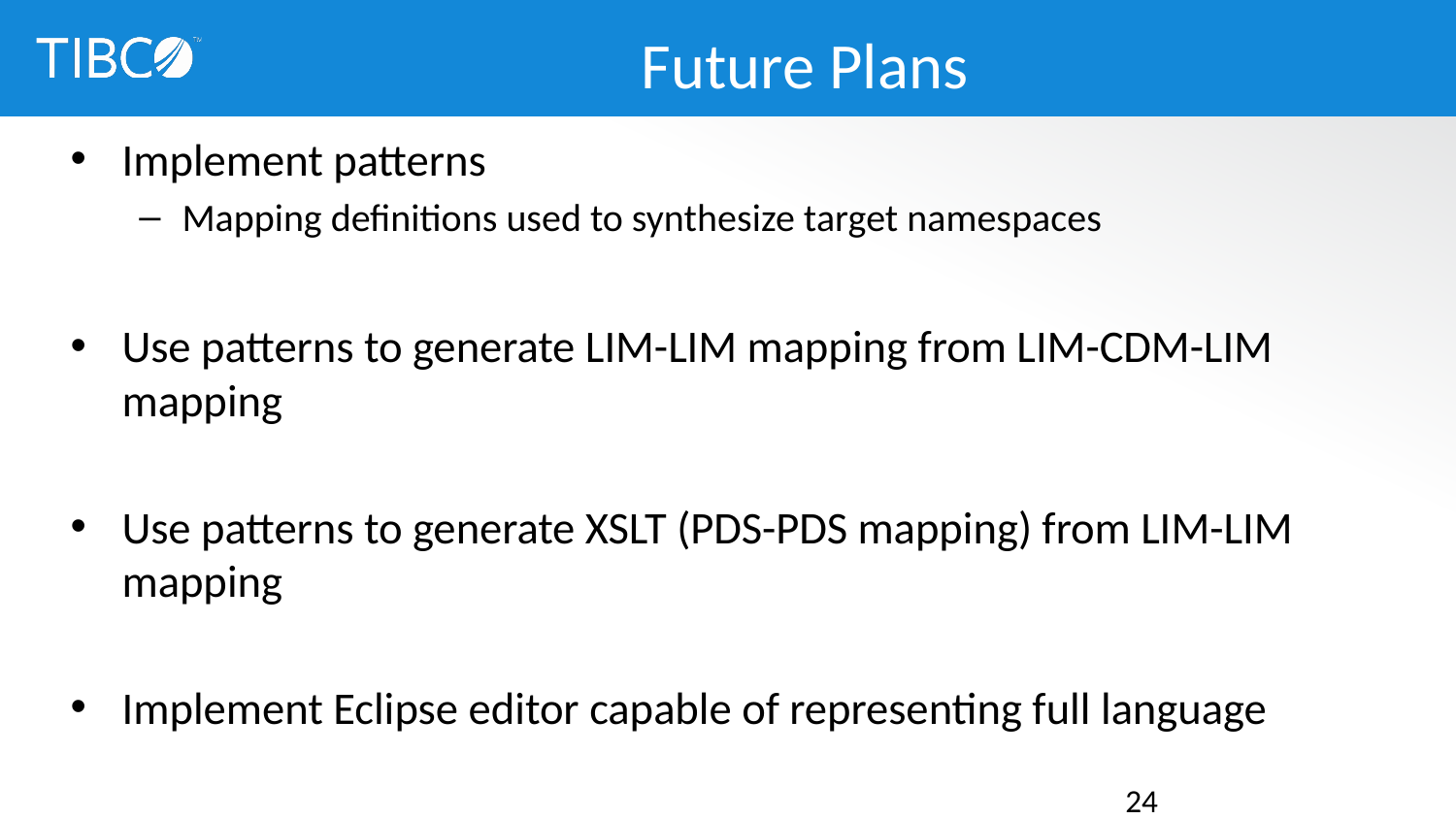

# Future Plans
Implement patterns
Mapping definitions used to synthesize target namespaces

Use patterns to generate LIM-LIM mapping from LIM-CDM-LIM mapping

Use patterns to generate XSLT (PDS-PDS mapping) from LIM-LIM mapping

Implement Eclipse editor capable of representing full language
24